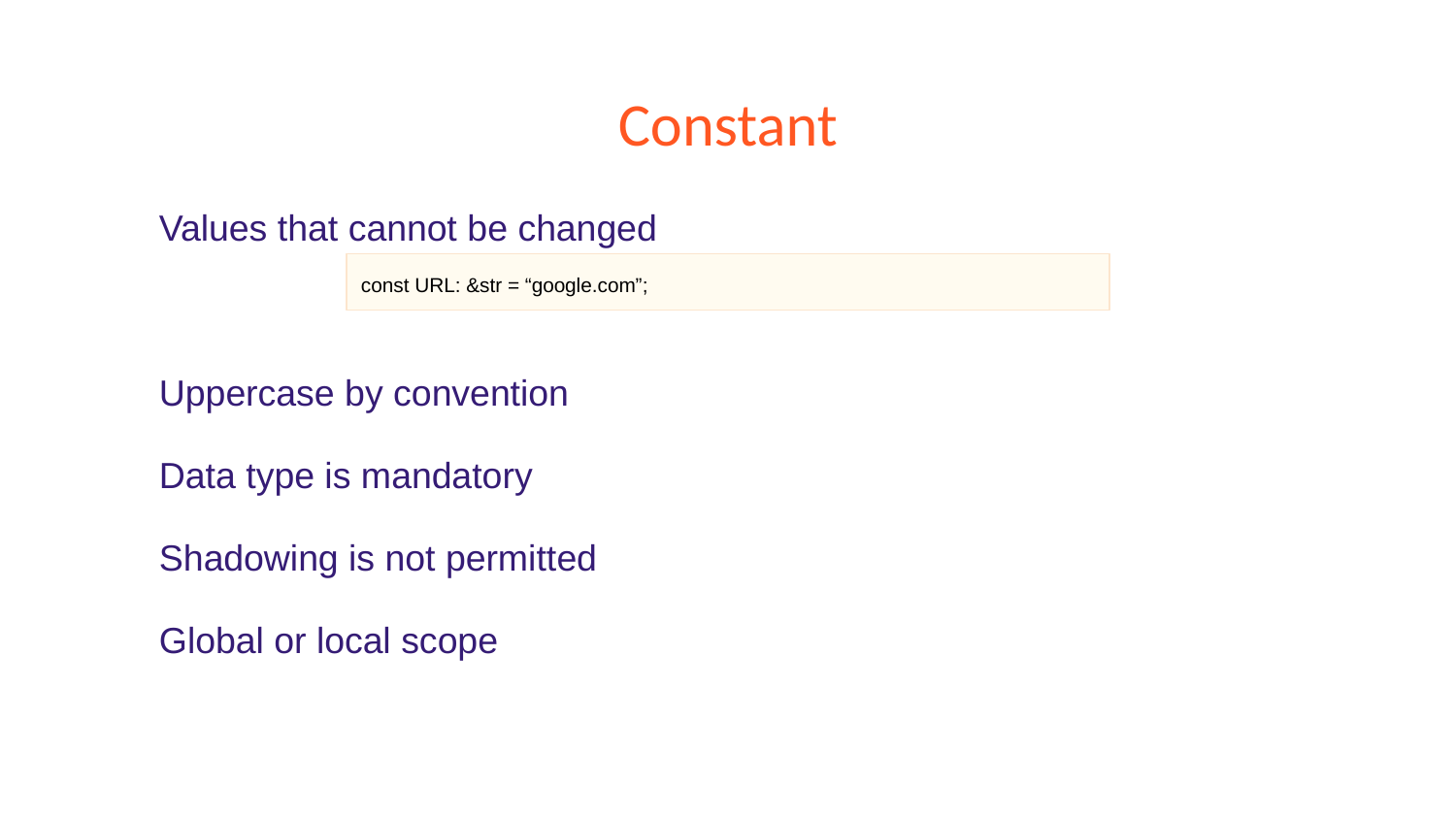

# Constant
Values that cannot be changed

Uppercase by convention
Data type is mandatory
Shadowing is not permitted
Global or local scope
const URL: &str = “google.com”;